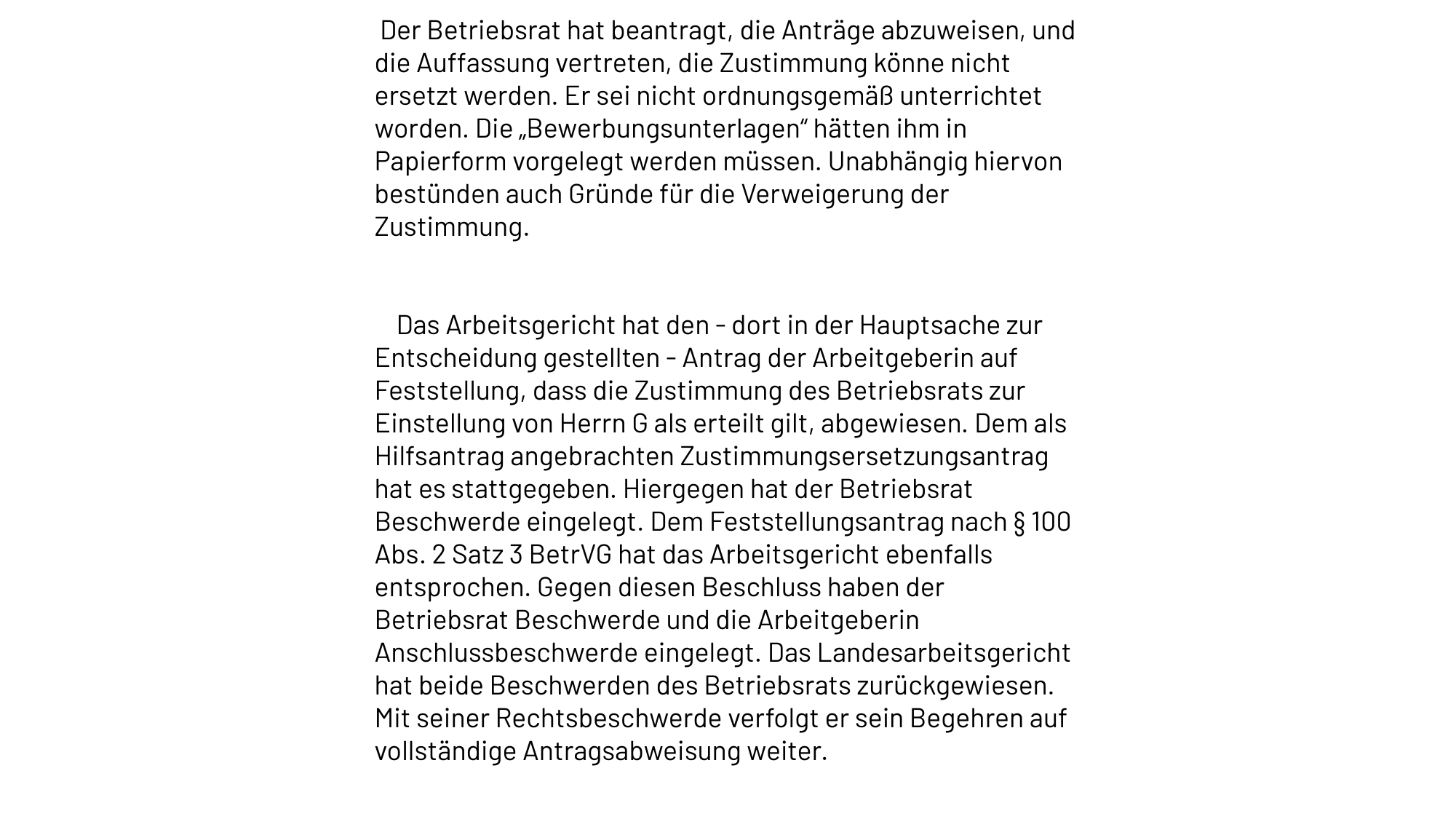

Der Betriebsrat hat beantragt, die Anträge abzuweisen, und die Auffassung vertreten, die Zustimmung könne nicht ersetzt werden. Er sei nicht ordnungsgemäß unterrichtet worden. Die „Bewerbungsunterlagen“ hätten ihm in Papierform vorgelegt werden müssen. Unabhängig hiervon bestünden auch Gründe für die Verweigerung der Zustimmung.

    Das Arbeitsgericht hat den - dort in der Hauptsache zur Entscheidung gestellten - Antrag der Arbeitgeberin auf Feststellung, dass die Zustimmung des Betriebsrats zur Einstellung von Herrn G als erteilt gilt, abgewiesen. Dem als Hilfsantrag angebrachten Zustimmungsersetzungsantrag hat es stattgegeben. Hiergegen hat der Betriebsrat Beschwerde eingelegt. Dem Feststellungsantrag nach § 100 Abs. 2 Satz 3 BetrVG hat das Arbeitsgericht ebenfalls entsprochen. Gegen diesen Beschluss haben der Betriebsrat Beschwerde und die Arbeitgeberin Anschlussbeschwerde eingelegt. Das Landesarbeitsgericht hat beide Beschwerden des Betriebsrats zurückgewiesen. Mit seiner Rechtsbeschwerde verfolgt er sein Begehren auf vollständige Antragsabweisung weiter.